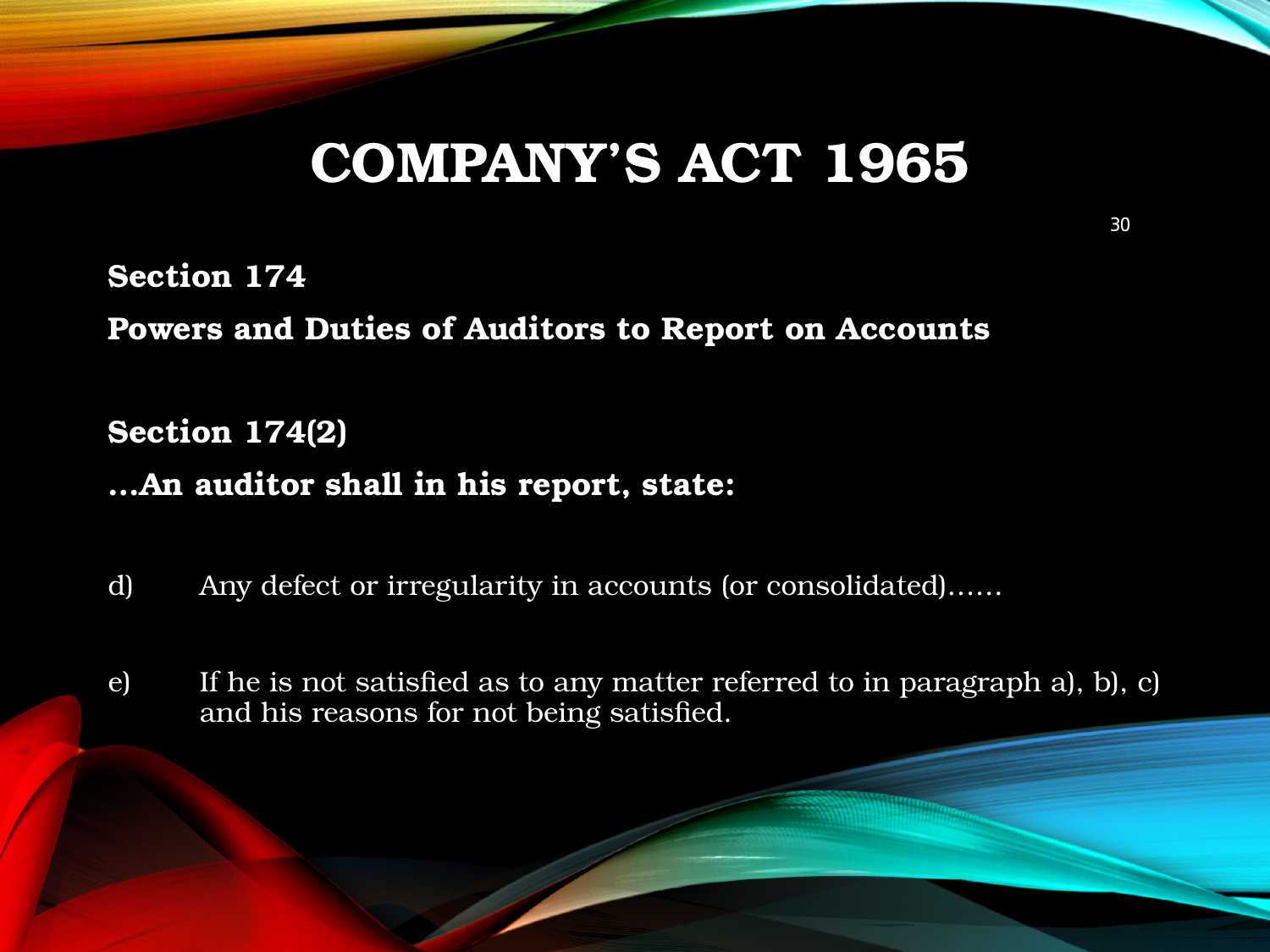

# Company’s Act 1965
30
Section 174
Powers and Duties of Auditors to Report on Accounts

Section 174(2)
…An auditor shall in his report, state:

Any defect or irregularity in accounts (or consolidated)……

If he is not satisfied as to any matter referred to in paragraph a), b), c) and his reasons for not being satisfied.